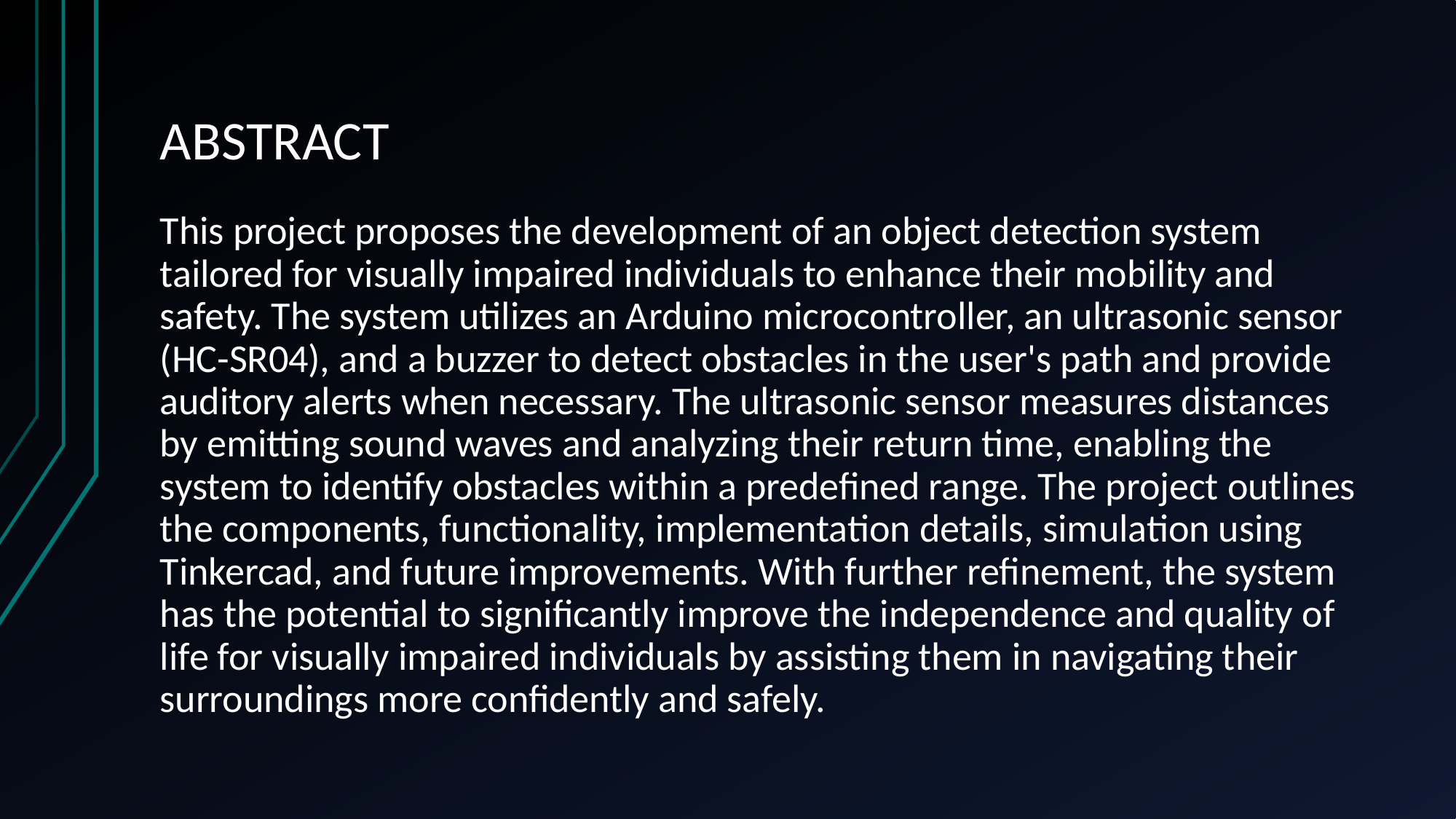

# ABSTRACT
This project proposes the development of an object detection system tailored for visually impaired individuals to enhance their mobility and safety. The system utilizes an Arduino microcontroller, an ultrasonic sensor (HC-SR04), and a buzzer to detect obstacles in the user's path and provide auditory alerts when necessary. The ultrasonic sensor measures distances by emitting sound waves and analyzing their return time, enabling the system to identify obstacles within a predefined range. The project outlines the components, functionality, implementation details, simulation using Tinkercad, and future improvements. With further refinement, the system has the potential to significantly improve the independence and quality of life for visually impaired individuals by assisting them in navigating their surroundings more confidently and safely.